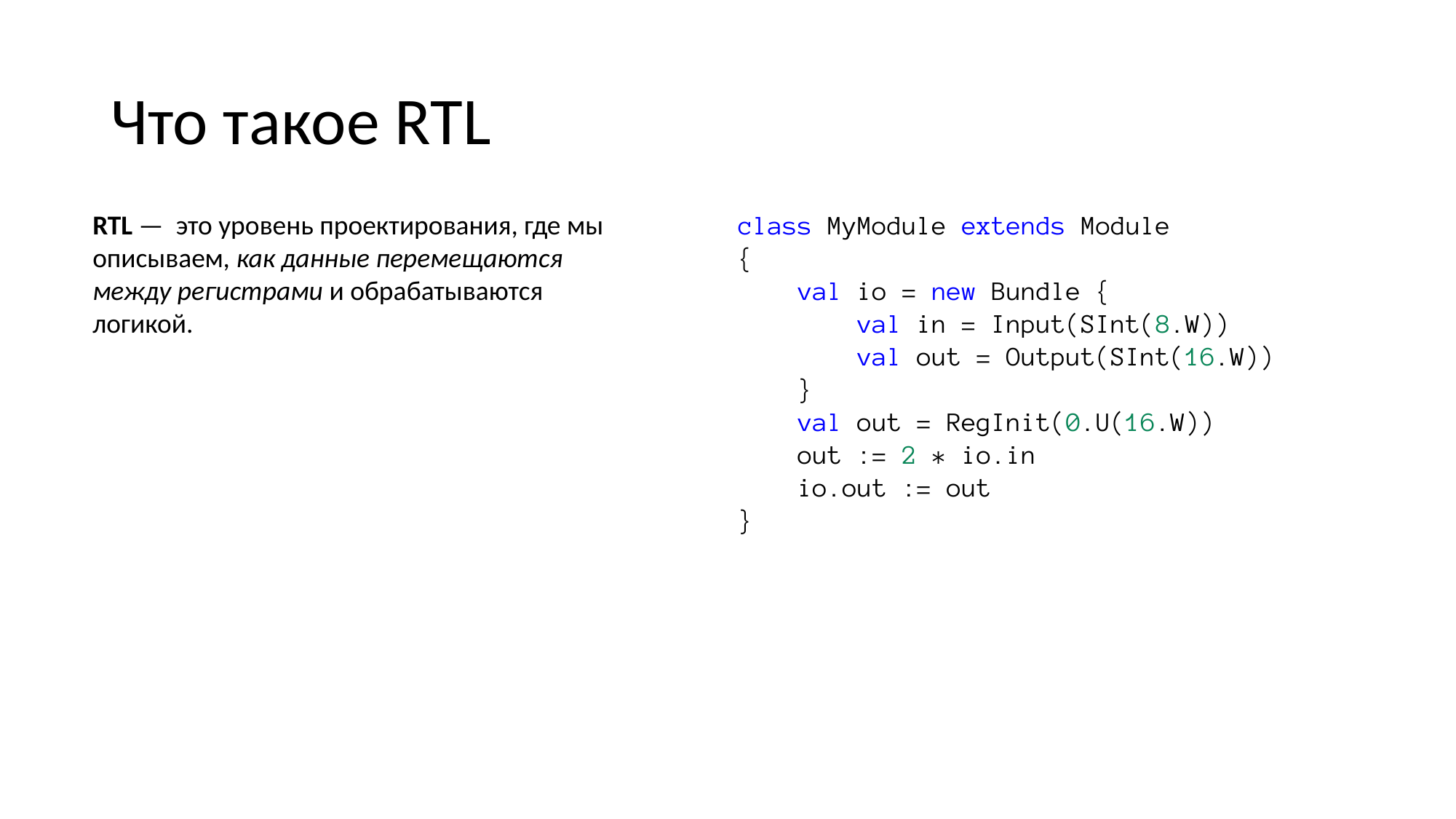

# Что такое RTL
RTL —  это уровень проектирования, где мы описываем, как данные перемещаются между регистрами и обрабатываются логикой.
class MyModule extends Module
{
    val io = new Bundle {
        val in = Input(SInt(8.W))
        val out = Output(SInt(16.W))
    }
    val out = RegInit(0.U(16.W))
    out := 2 * io.in
    io.out := out
}